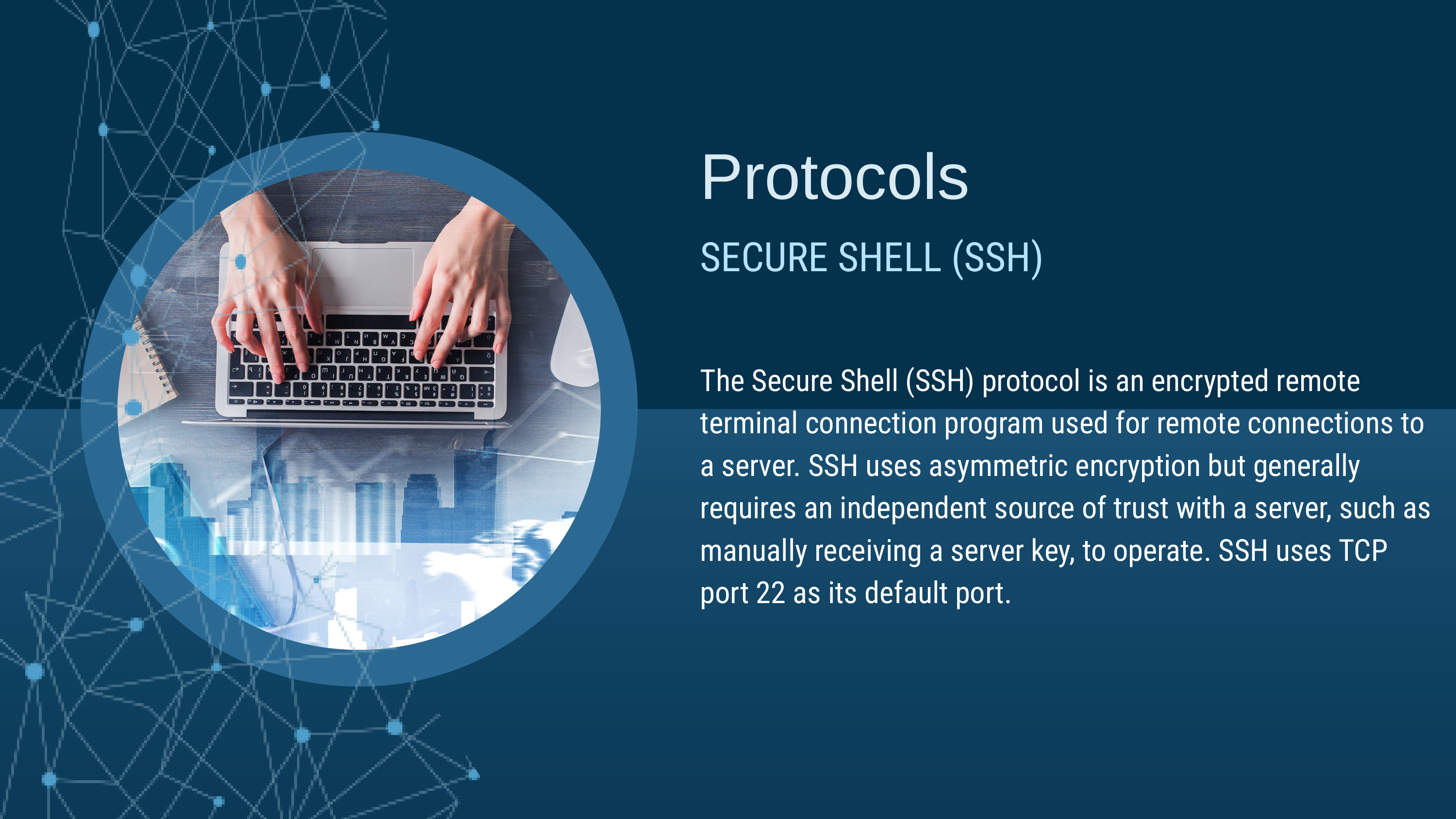

Protocols

SECURE SHELL (SSH)
The Secure Shell (SSH) protocol is an encrypted remote terminal connection program used for remote connections to a server. SSH uses asymmetric encryption but generally requires an independent source of trust with a server, such as manually receiving a server key, to operate. SSH uses TCP port 22 as its default port.